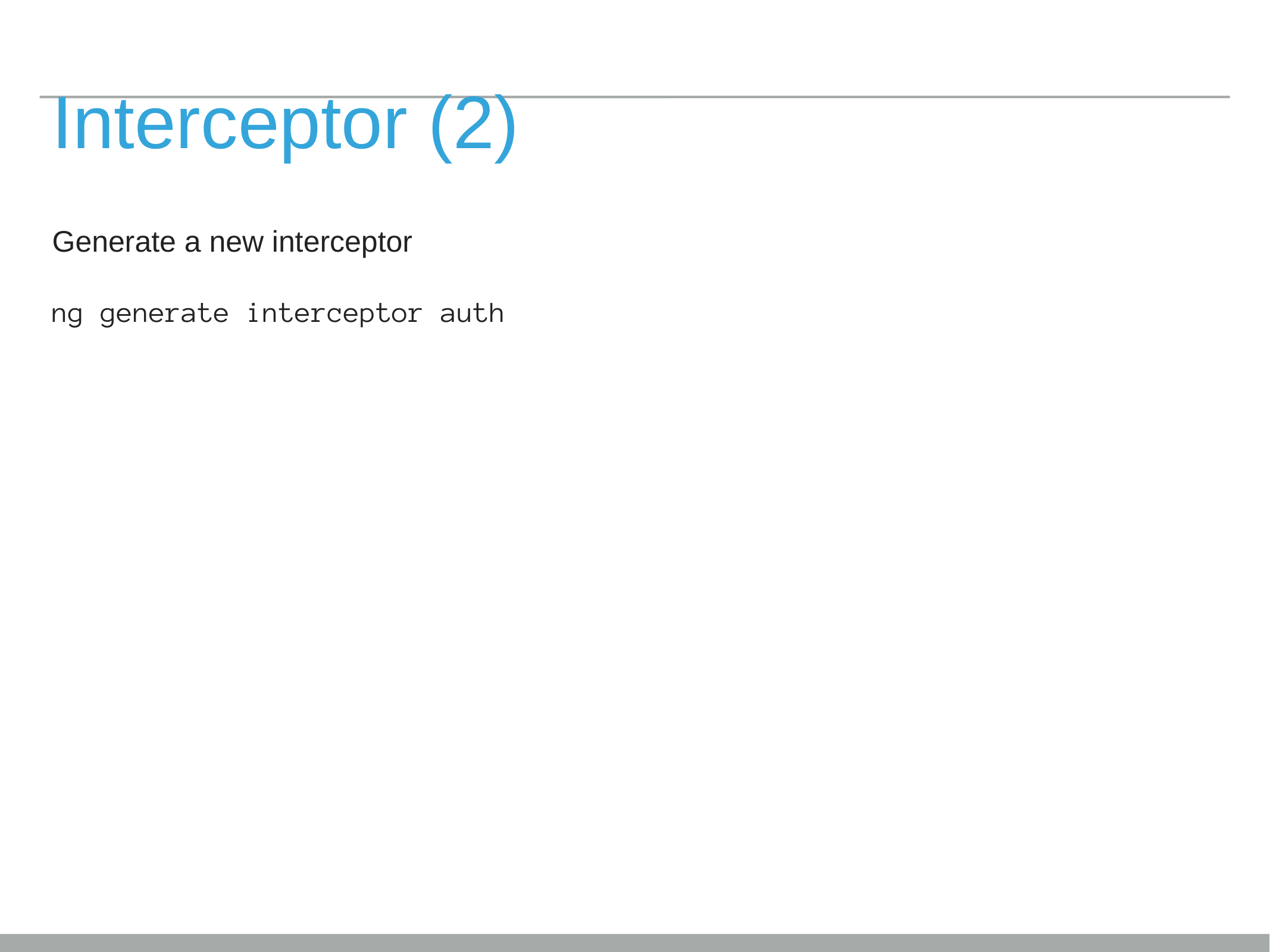

# Interceptor (2)
Generate a new interceptor
ng generate interceptor auth